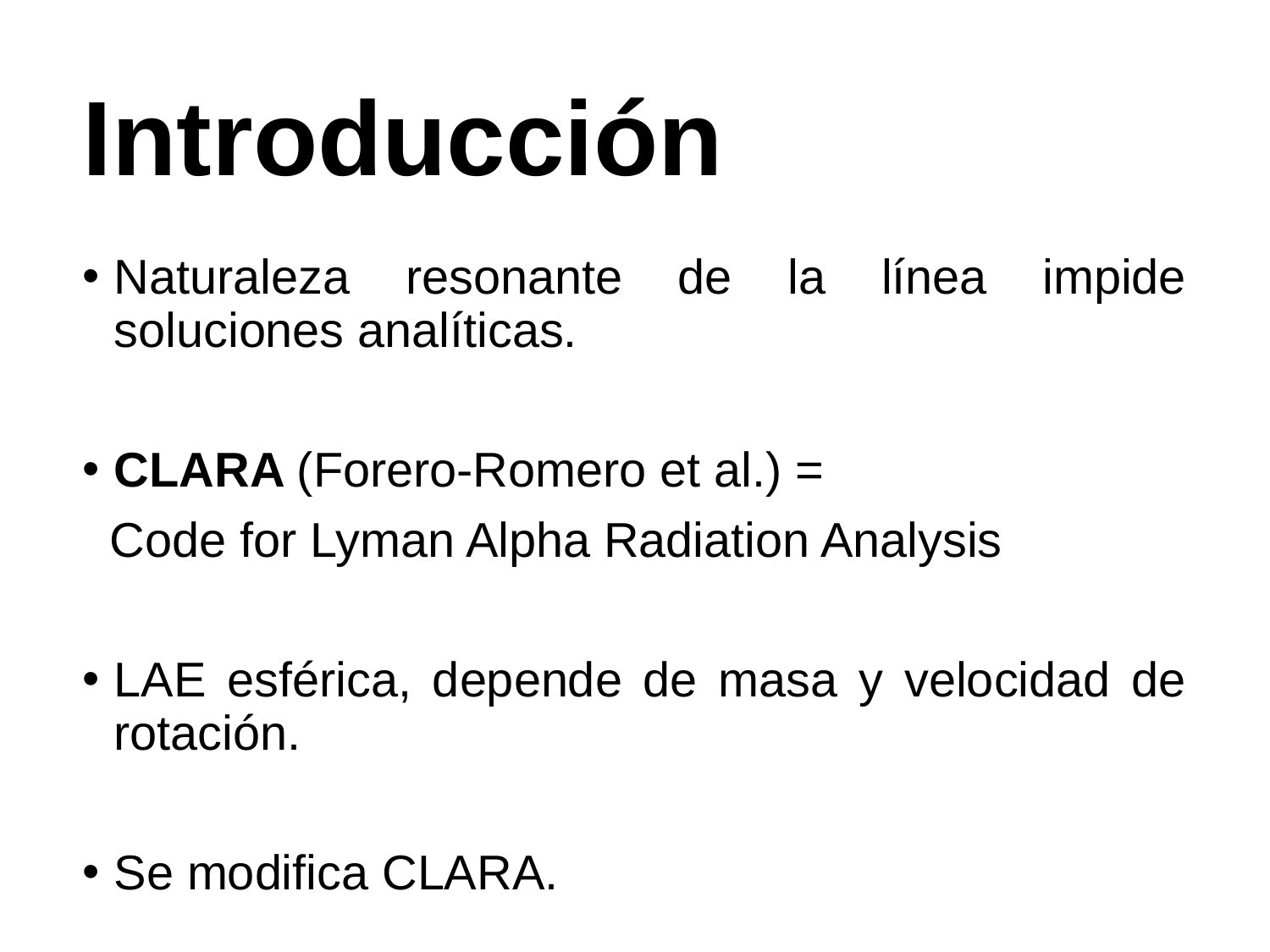

Introducción
Naturaleza resonante de la línea impide soluciones analíticas.

CLARA (Forero-Romero et al.) =
  Code for Lyman Alpha Radiation Analysis

LAE esférica, depende de masa y velocidad de rotación.

Se modifica CLARA.